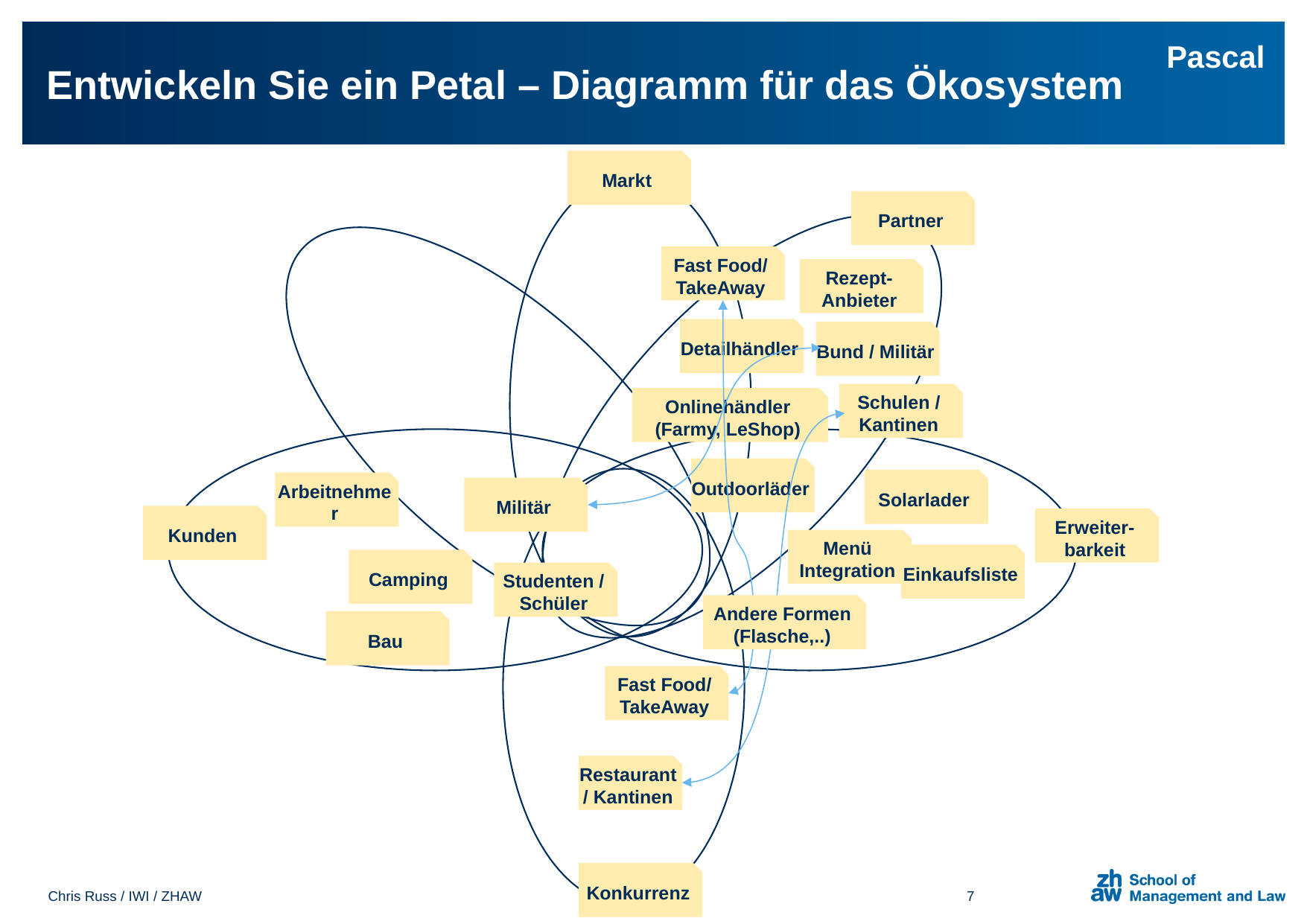

# Entwickeln Sie ein Petal – Diagramm für das Ökosystem
Pascal
Markt

Partner
Fast Food/
TakeAway
Rezept-Anbieter

Detailhändler
Bund / Militär
Schulen / Kantinen
Onlinehändler (Farmy, LeShop)
Outdoorläder

Solarlader
Arbeitnehmer
Militär
Kunden
Erweiter-barkeit
Menü Integration
Einkaufsliste
Camping
Studenten / Schüler
Andere Formen (Flasche,..)
Bau
Fast Food/
TakeAway
Restaurant/ Kantinen
Konkurrenz
Chris Russ / IWI / ZHAW
7